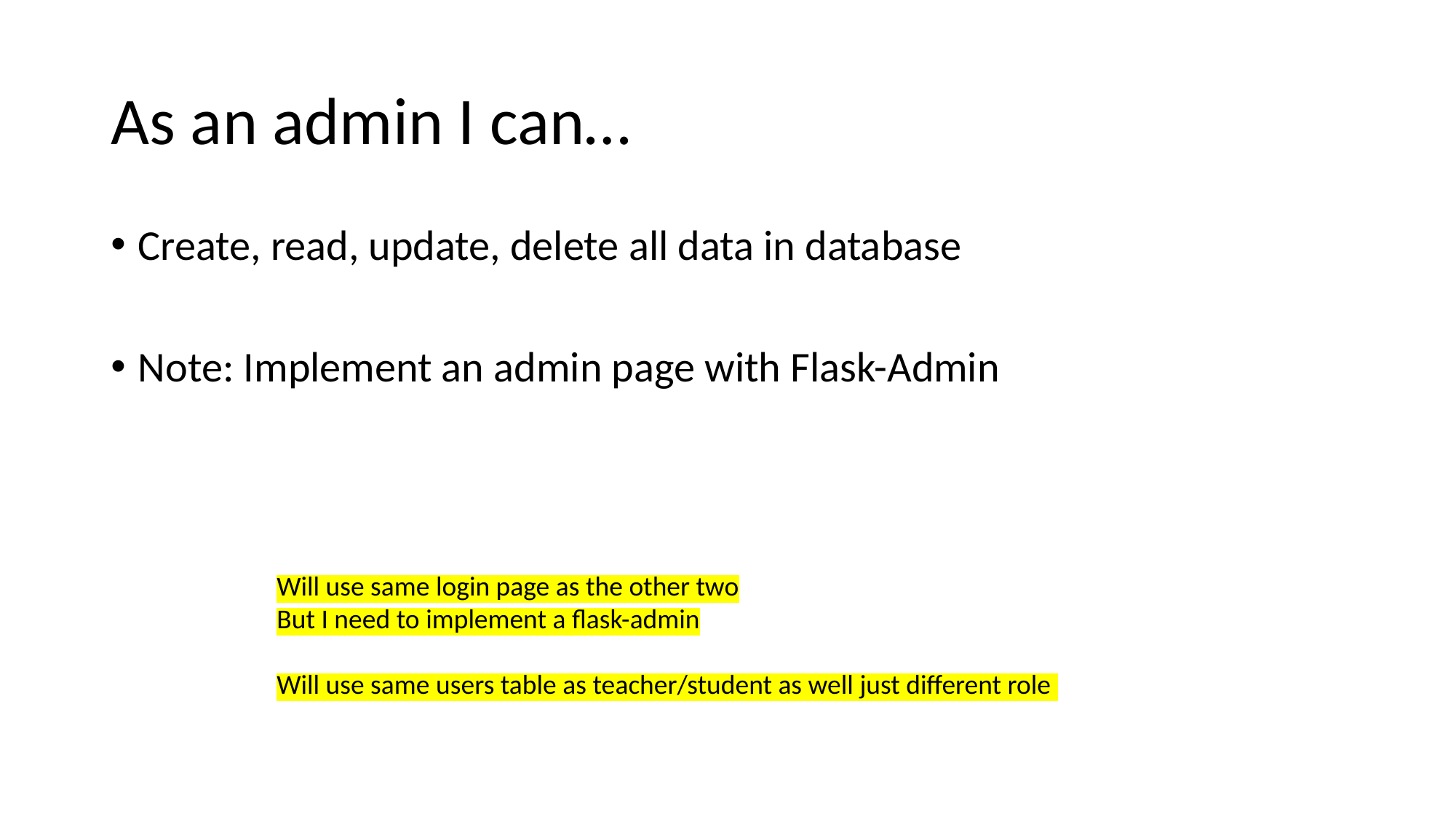

# As an admin I can…
Create, read, update, delete all data in database

Note: Implement an admin page with Flask-Admin

Will use same login page as the other two
But I need to implement a flask-admin

Will use same users table as teacher/student as well just different role